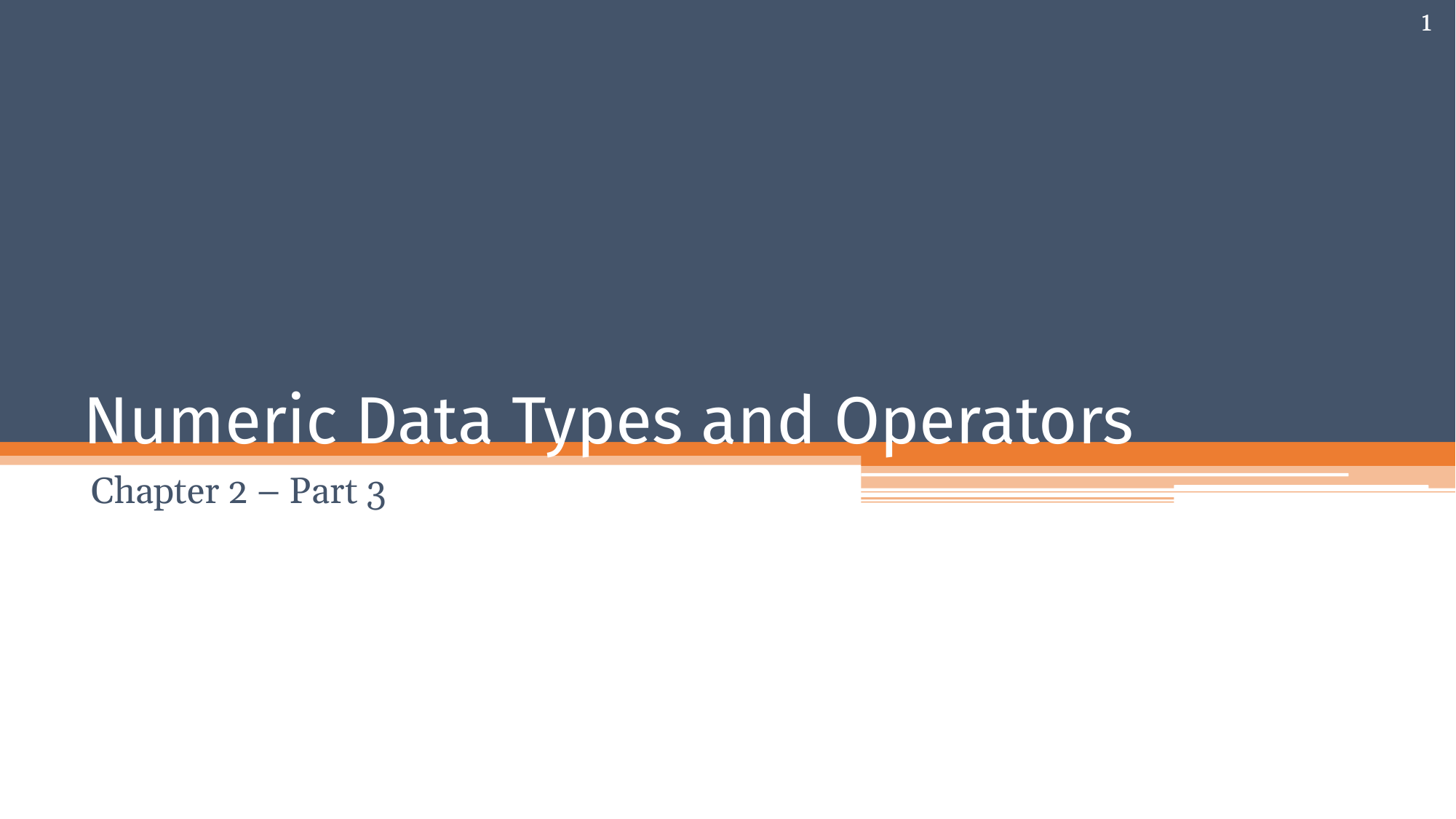

1
# Numeric Data Types and Operators
Chapter 2 – Part 3